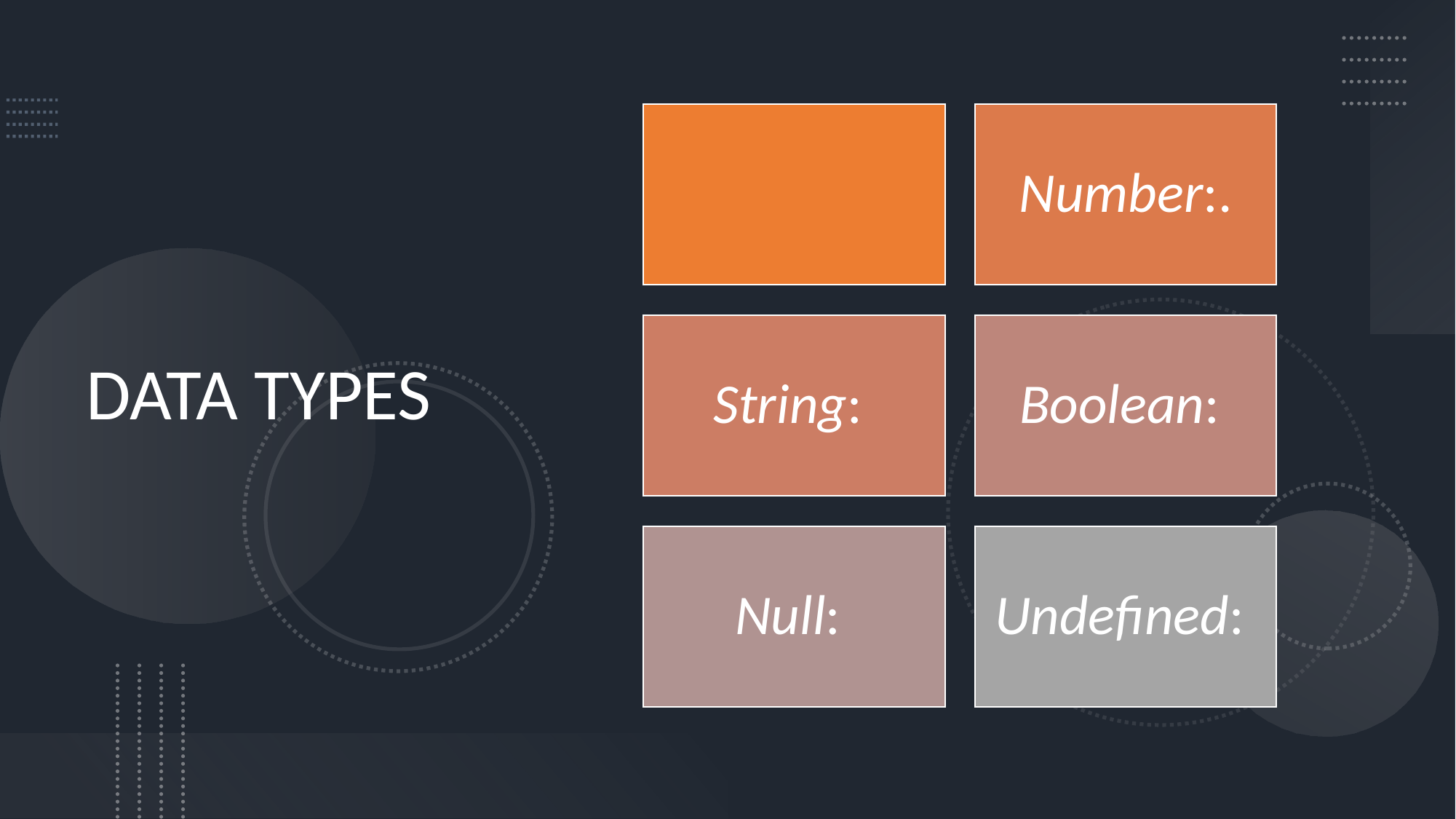

DATA TYPES

Number:.
String:
Boolean:
Null:
Undefined: